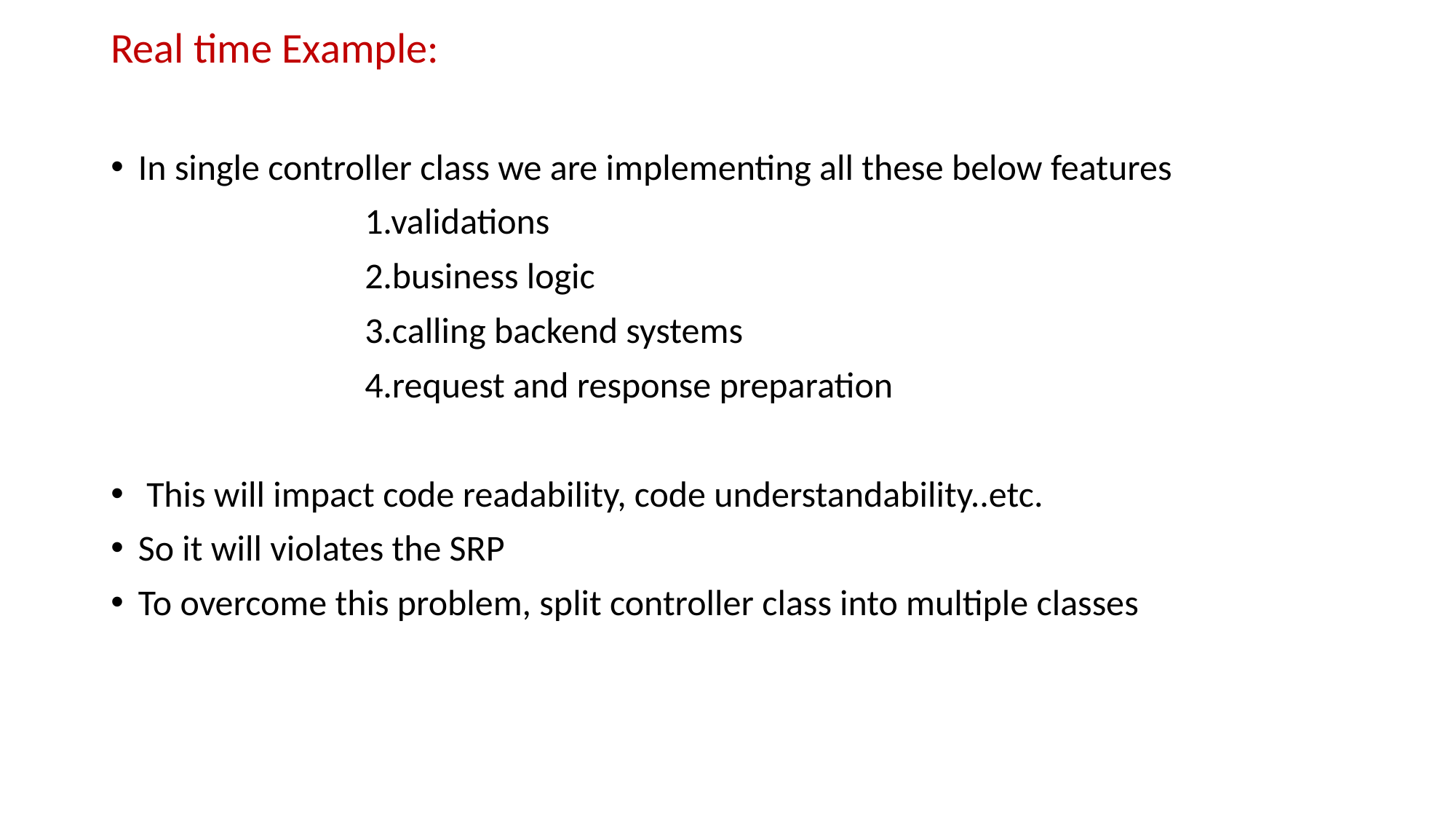

Real time Example:

In single controller class we are implementing all these below features
                               1.validations
                               2.business logic
                               3.calling backend systems
                               4.request and response preparation

 This will impact code readability, code understandability..etc.
So it will violates the SRP
To overcome this problem, split controller class into multiple classes